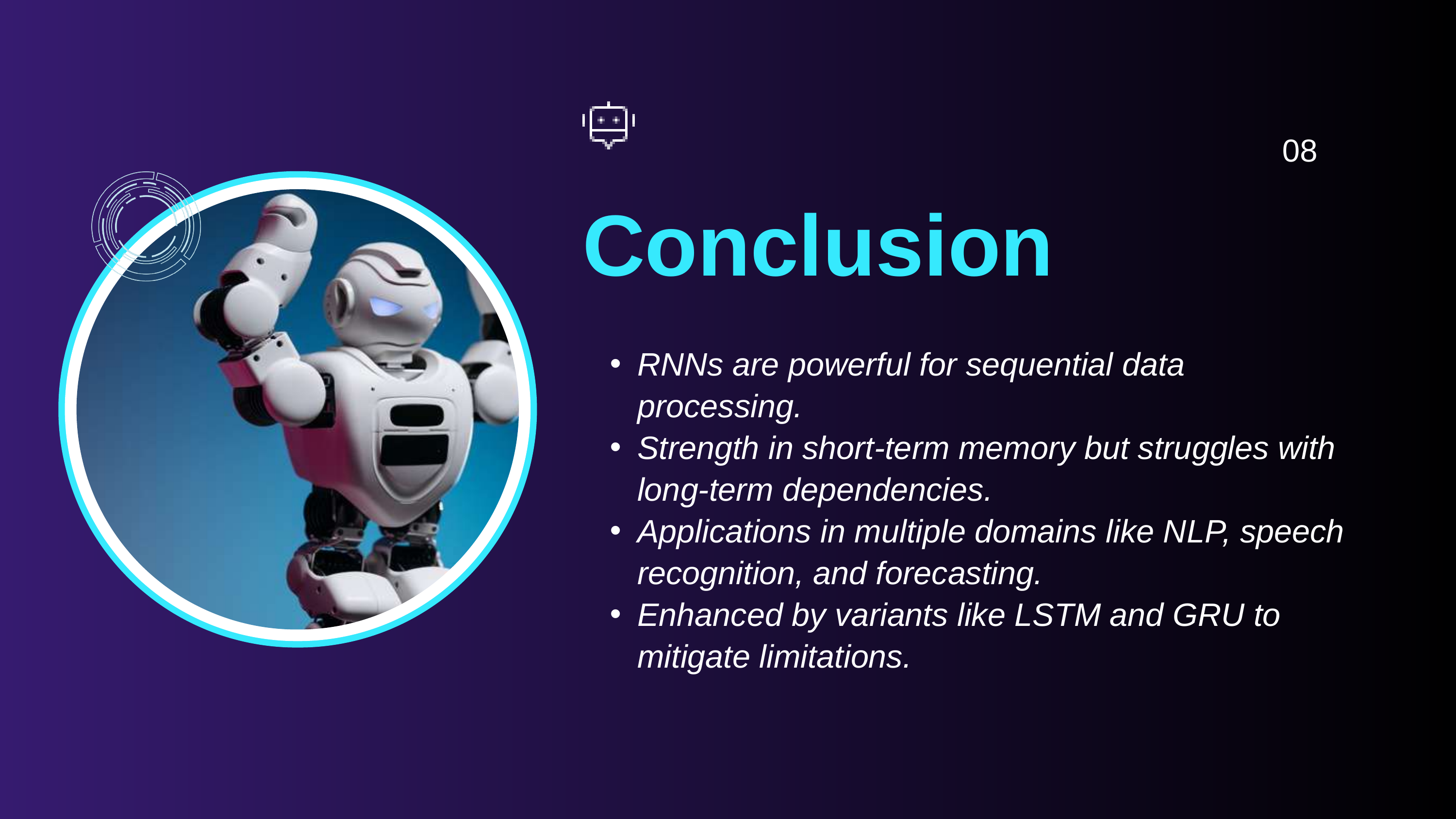

08

Conclusion
RNNs are powerful for sequential data processing.
Strength in short-term memory but struggles with long-term dependencies.
Applications in multiple domains like NLP, speech recognition, and forecasting.
Enhanced by variants like LSTM and GRU to mitigate limitations.